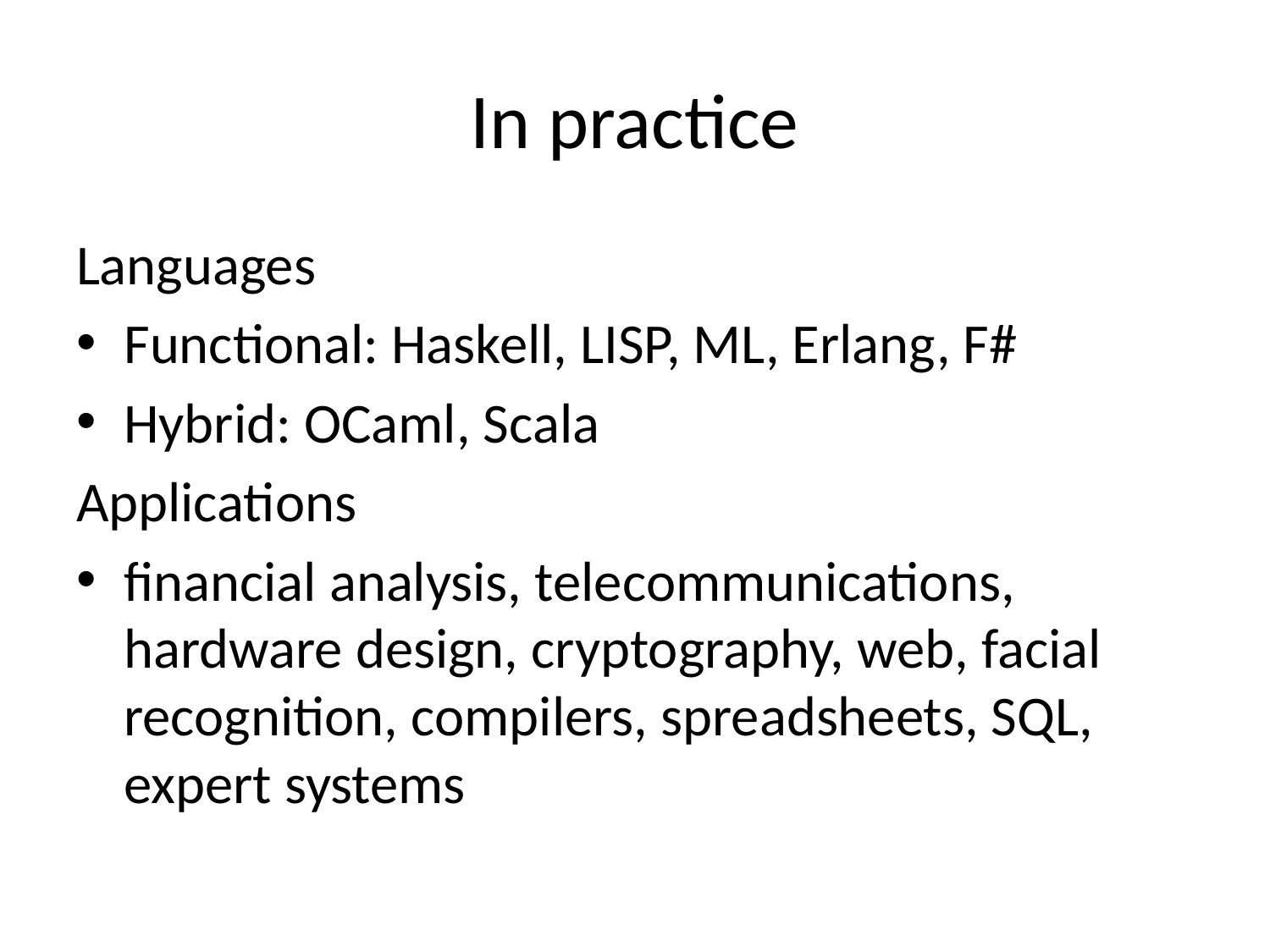

# In practice
Languages
Functional: Haskell, LISP, ML, Erlang, F#
Hybrid: OCaml, Scala
Applications
financial analysis, telecommunications, hardware design, cryptography, web, facial recognition, compilers, spreadsheets, SQL, expert systems